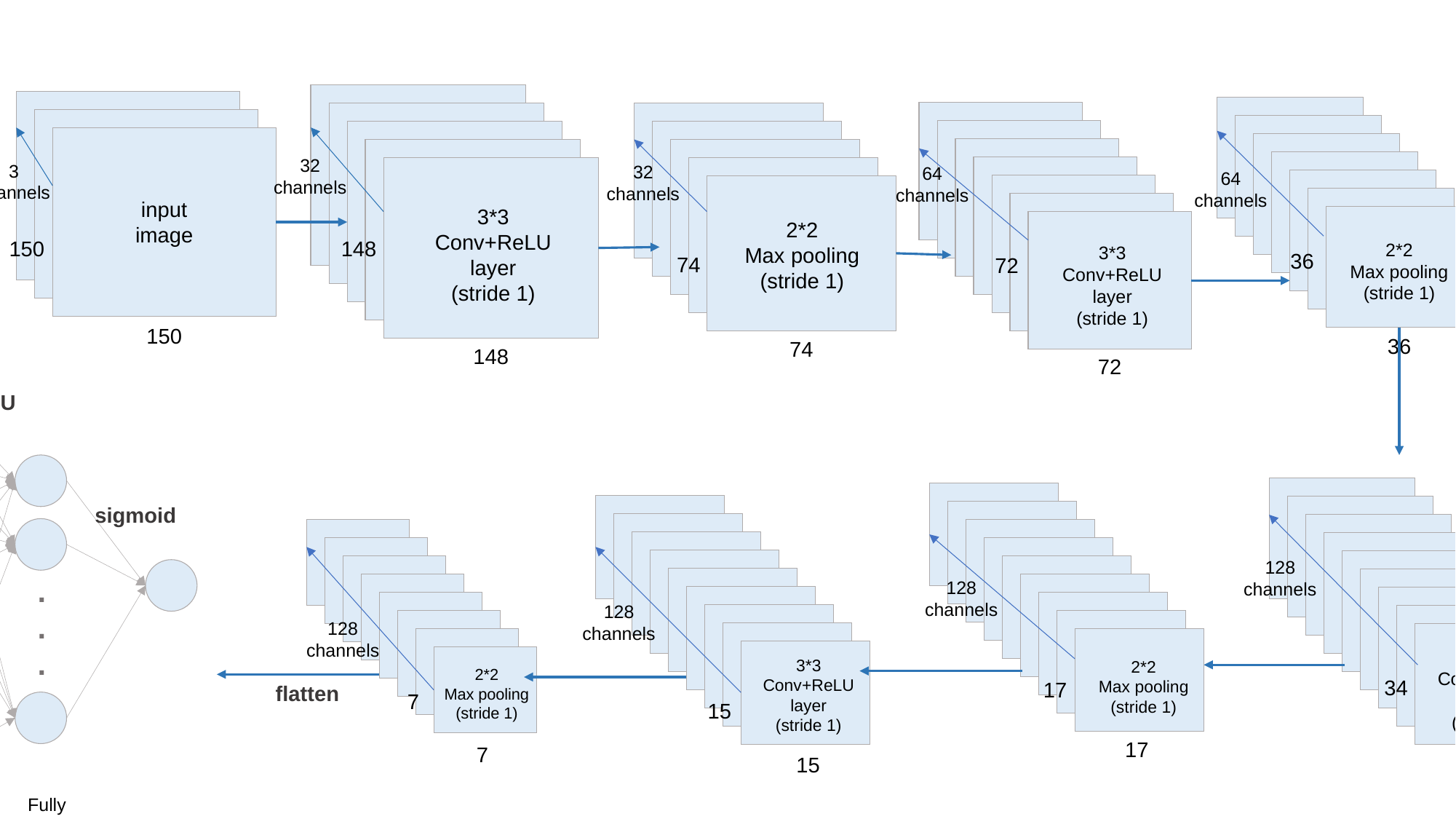

32
channels

3
channels
32
channels
64
channels

64
channels

input
image

3*3 Conv+ReLU layer
(stride 1)

2*2
Max pooling
(stride 1)

150
148
2*2
Max pooling
(stride 1)
3*3 Conv+ReLU layer
(stride 1)
36
74
72
150
36
74
148
72

ReLU

sigmoid

128
channels

.
.
.

128
channels

128
channels

.
.
.

128
channels

3*3 Conv+ReLU layer
(stride 1)

3*3 Conv+ReLU layer
(stride 1)
2*2
Max pooling
(stride 1)
2*2
Max pooling
(stride 1)
34
17
flatten
7

15
17

7
34
15
Fully connected layer 2
(512 nodes)
Fully connected layer 1
(6272 nodes)
Output layer
(1 node)